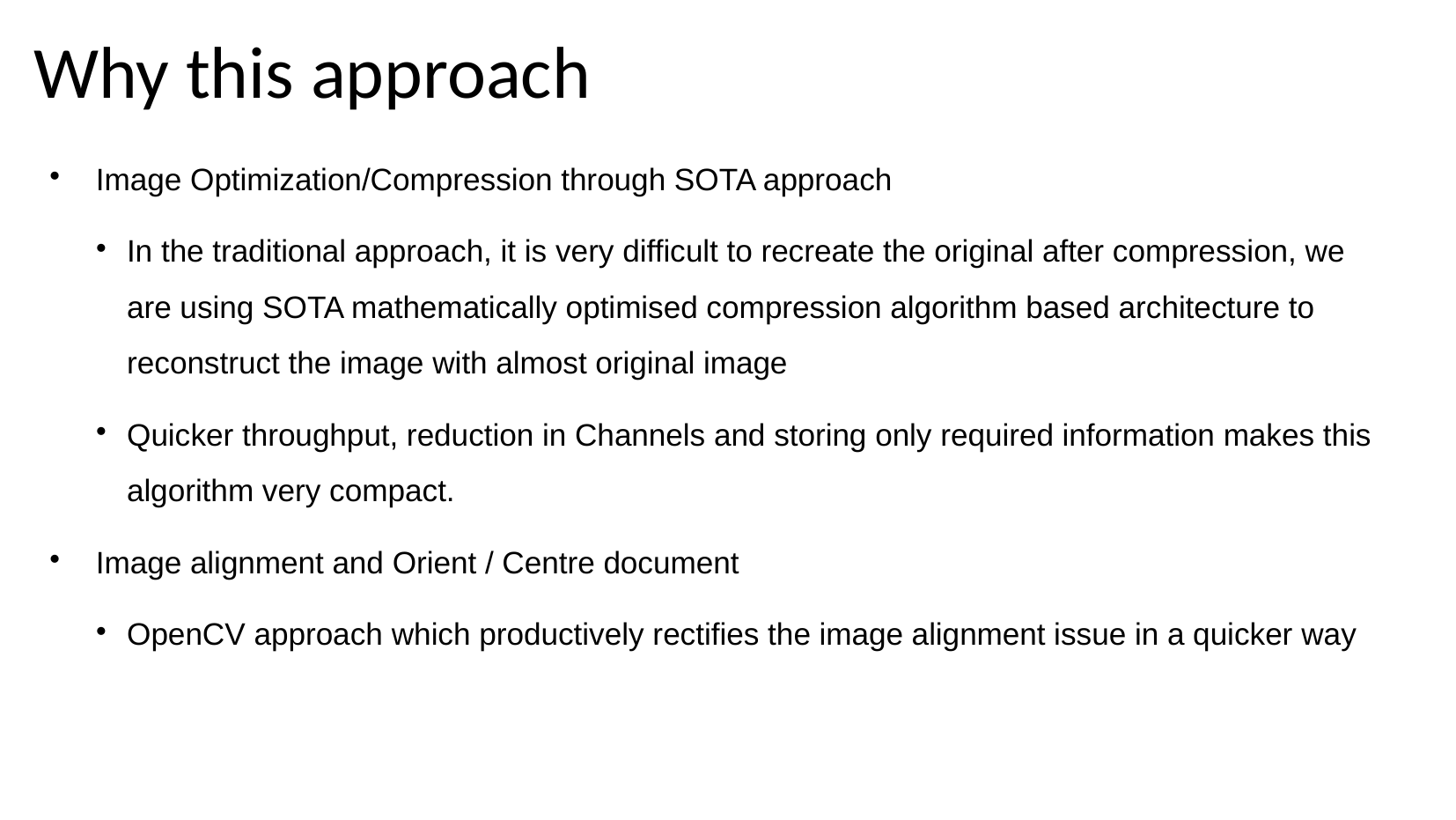

Why this approach
Image Optimization/Compression through SOTA approach
In the traditional approach, it is very difficult to recreate the original after compression, we are using SOTA mathematically optimised compression algorithm based architecture to reconstruct the image with almost original image
Quicker throughput, reduction in Channels and storing only required information makes this algorithm very compact.
Image alignment and Orient / Centre document
OpenCV approach which productively rectifies the image alignment issue in a quicker way